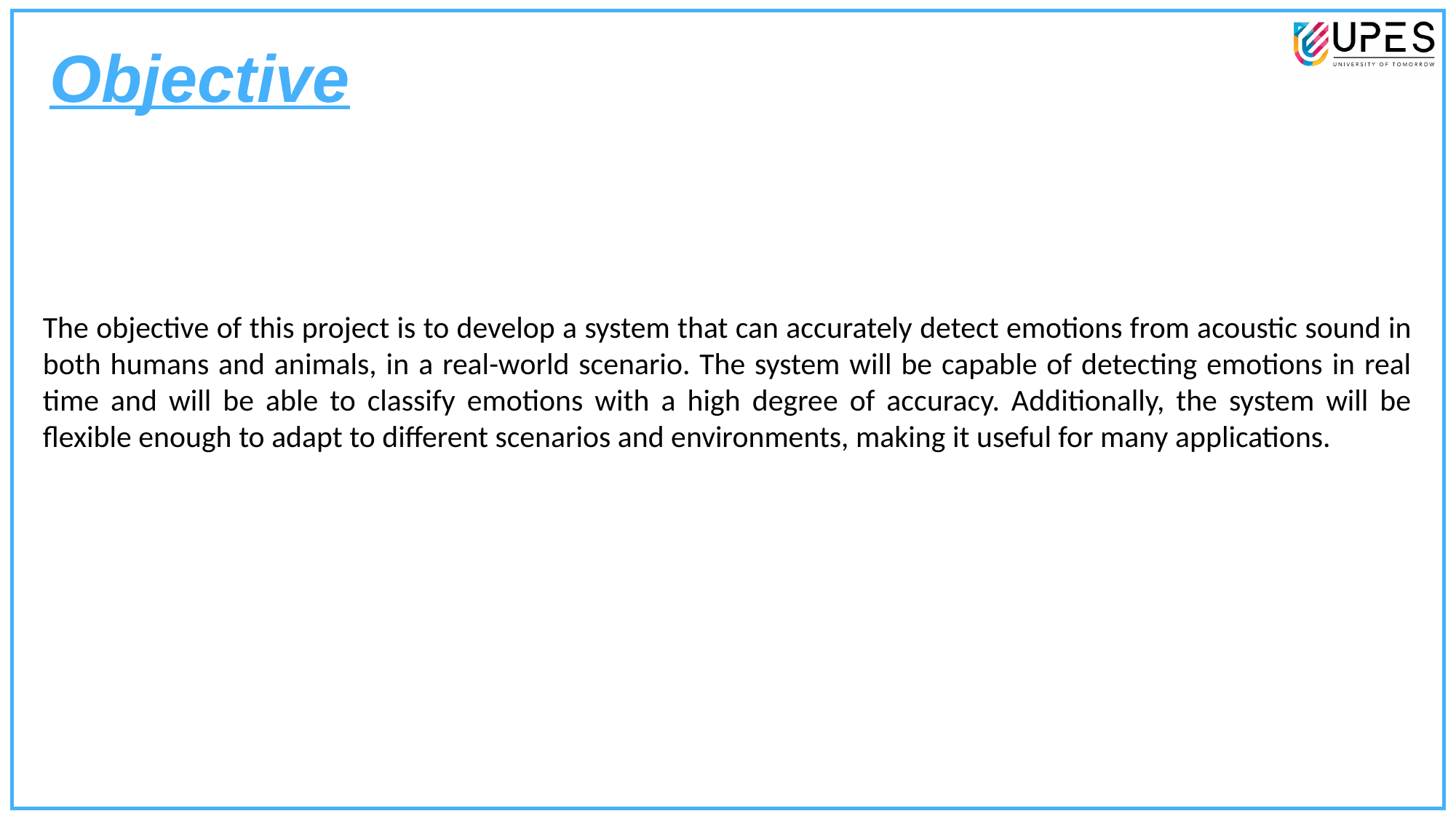

Objective
The objective of this project is to develop a system that can accurately detect emotions from acoustic sound in both humans and animals, in a real-world scenario. The system will be capable of detecting emotions in real time and will be able to classify emotions with a high degree of accuracy. Additionally, the system will be flexible enough to adapt to different scenarios and environments, making it useful for many applications.